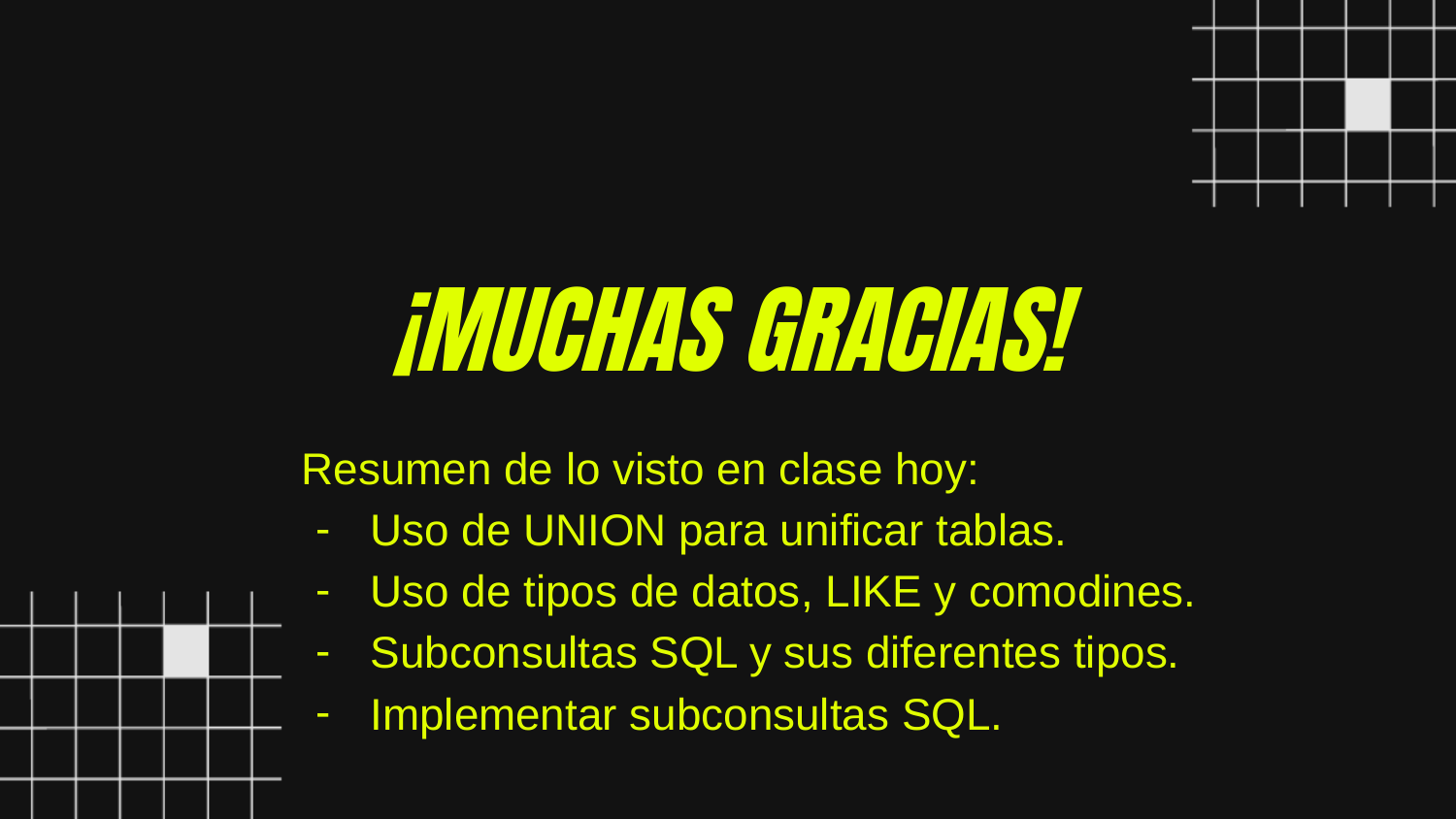

¡MUCHAS GRACIAS!
Resumen de lo visto en clase hoy:
Uso de UNION para unificar tablas.
Uso de tipos de datos, LIKE y comodines.
Subconsultas SQL y sus diferentes tipos.
Implementar subconsultas SQL.